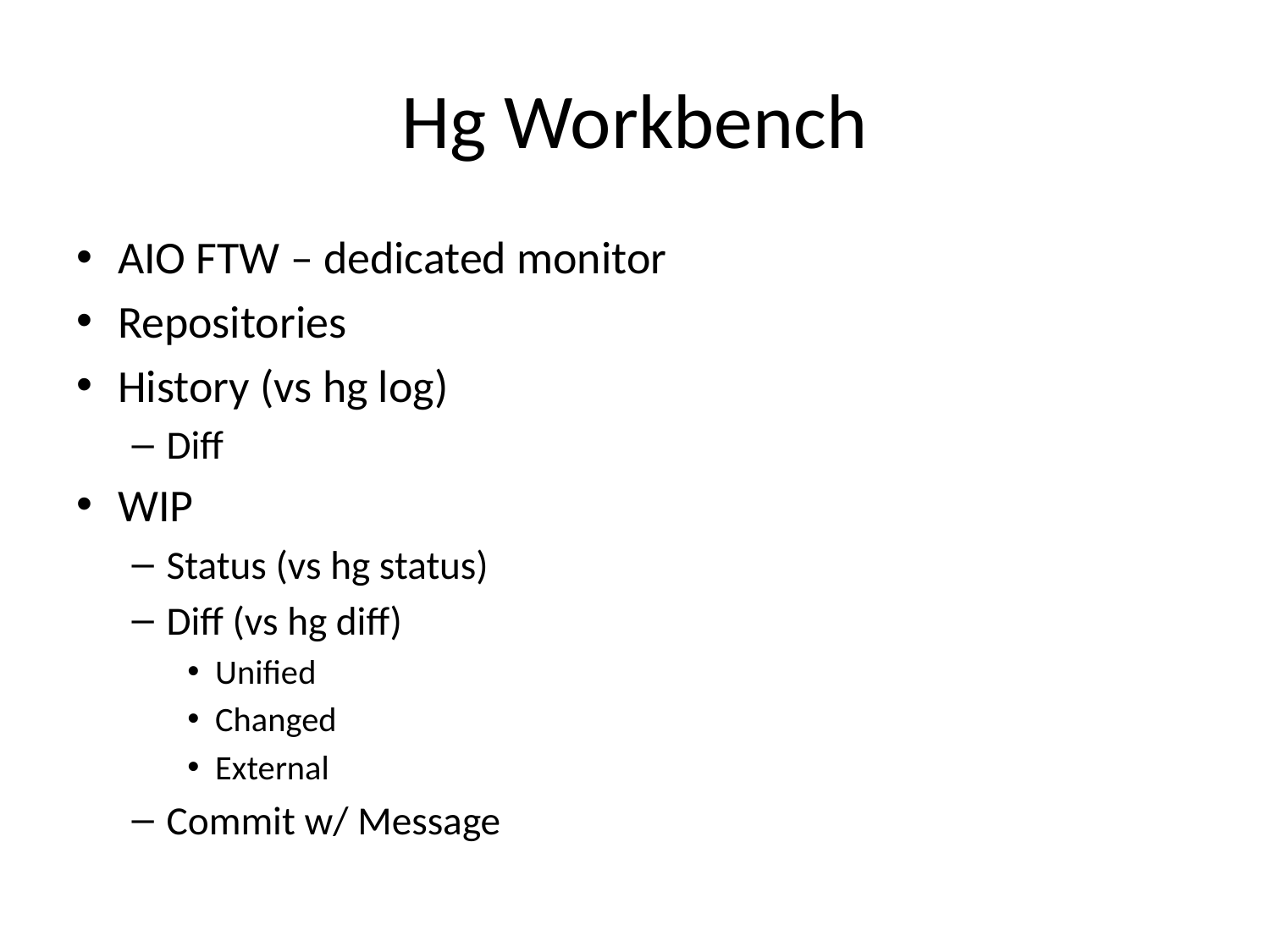

# Hg Workbench
AIO FTW – dedicated monitor
Repositories
History (vs hg log)
Diff
WIP
Status (vs hg status)
Diff (vs hg diff)
Unified
Changed
External
Commit w/ Message